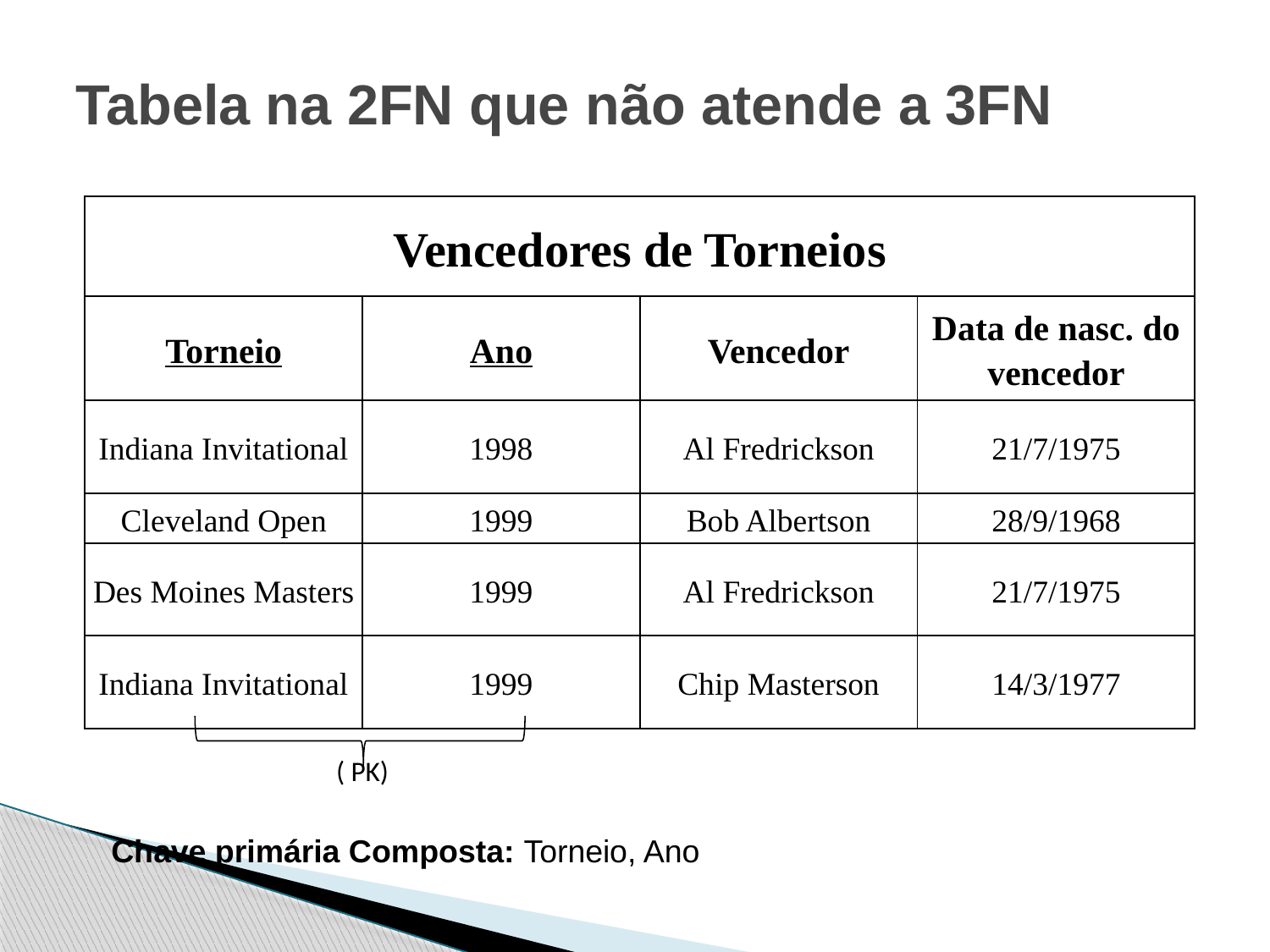

# Tabela na 2FN que não atende a 3FN
| Vencedores de Torneios |  |  |  |
| --- | --- | --- | --- |
| Torneio | Ano | Vencedor | Data de nasc. do vencedor |
| Indiana Invitational | 1998 | Al Fredrickson | 21/7/1975 |
| Cleveland Open | 1999 | Bob Albertson | 28/9/1968 |
| Des Moines Masters | 1999 | Al Fredrickson | 21/7/1975 |
| Indiana Invitational | 1999 | Chip Masterson | 14/3/1977 |
| ( PK) |  |  |  |

Chave primária Composta: Torneio, Ano